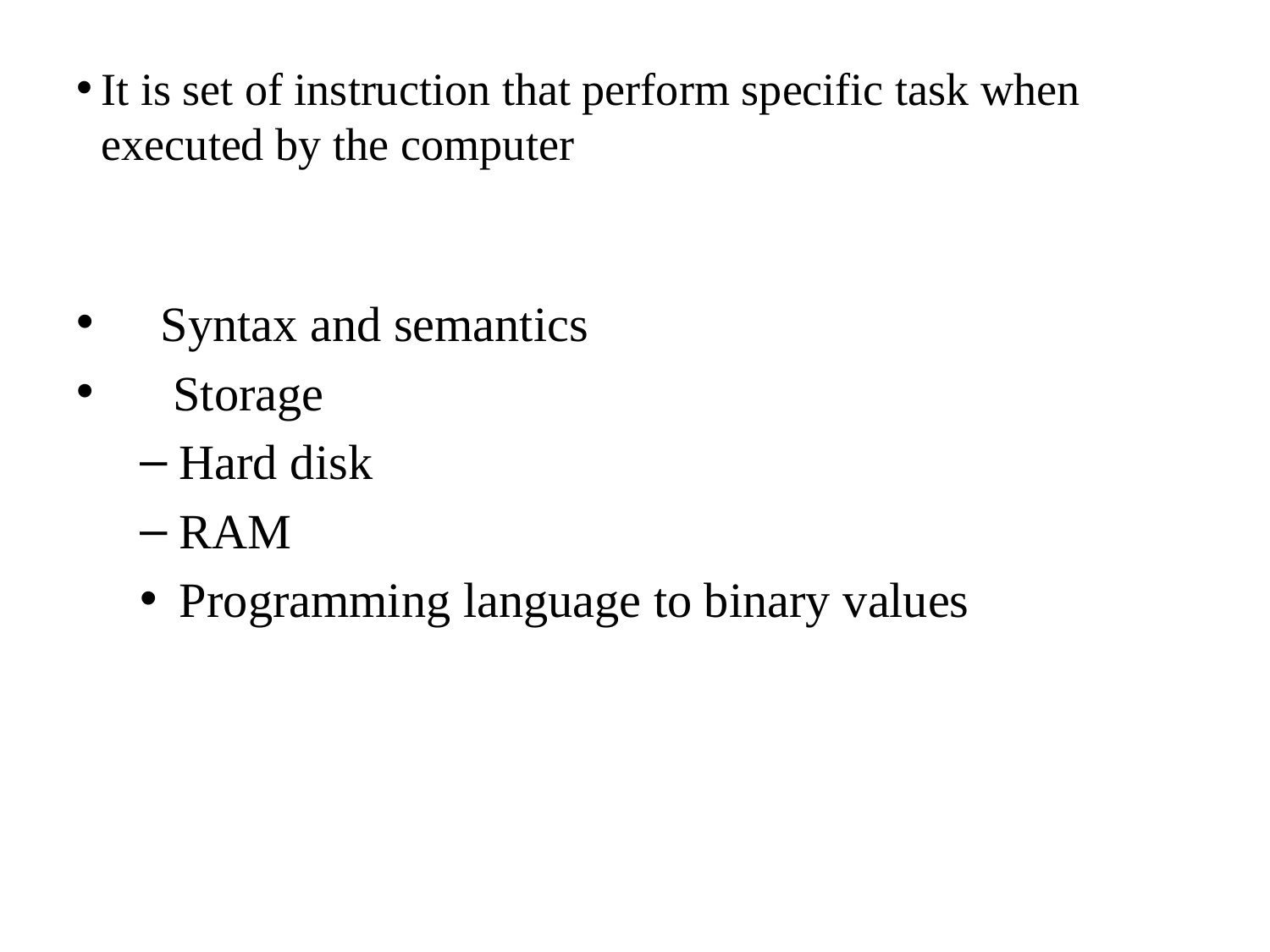

# It is set of instruction that perform specific task when executed by the computer
   Syntax and semantics
    Storage
Hard disk
RAM
Programming language to binary values